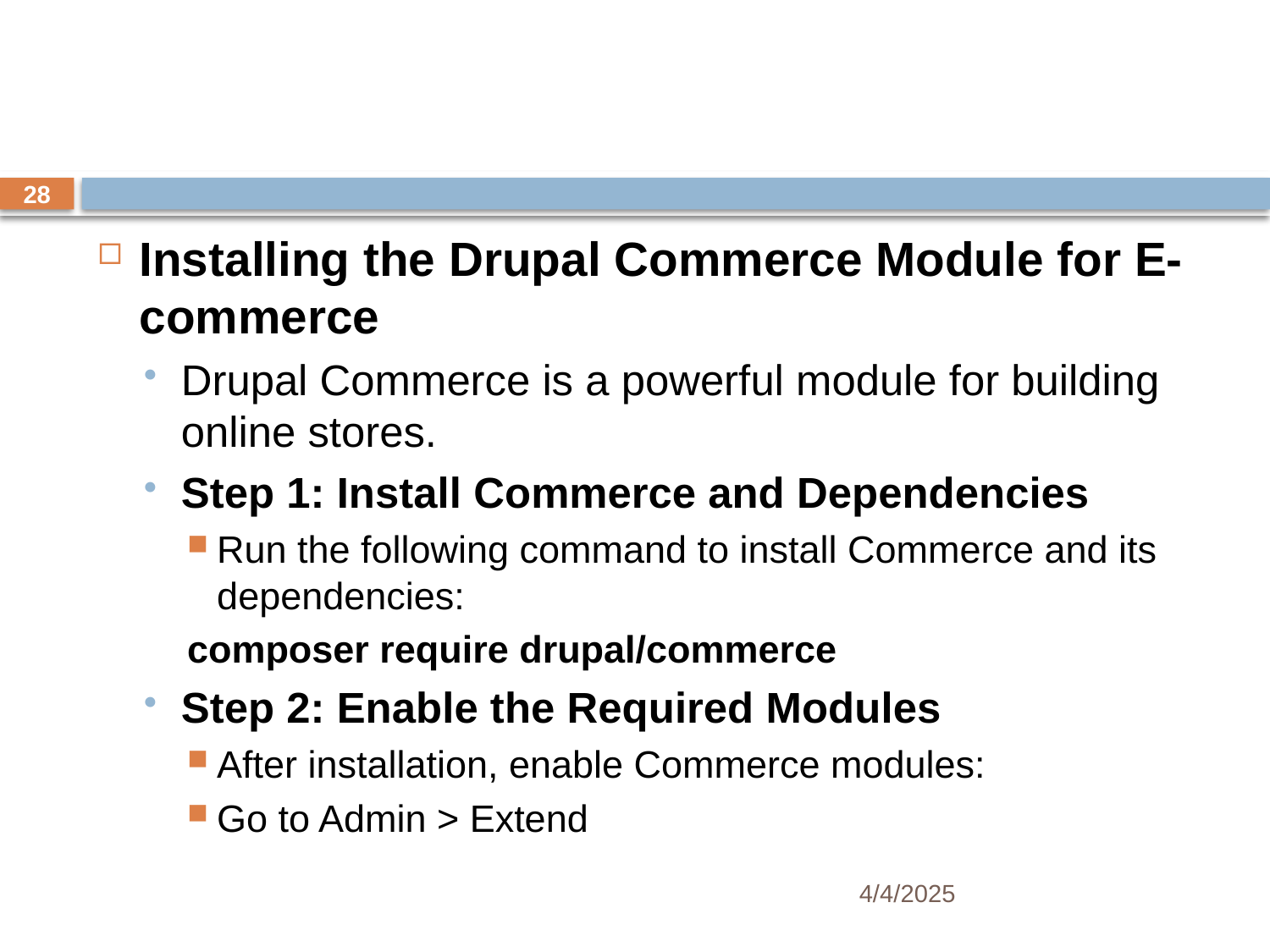

#
28
Installing the Drupal Commerce Module for E-commerce
Drupal Commerce is a powerful module for building online stores.
Step 1: Install Commerce and Dependencies
Run the following command to install Commerce and its dependencies:
composer require drupal/commerce
Step 2: Enable the Required Modules
After installation, enable Commerce modules:
Go to Admin > Extend
4/4/2025